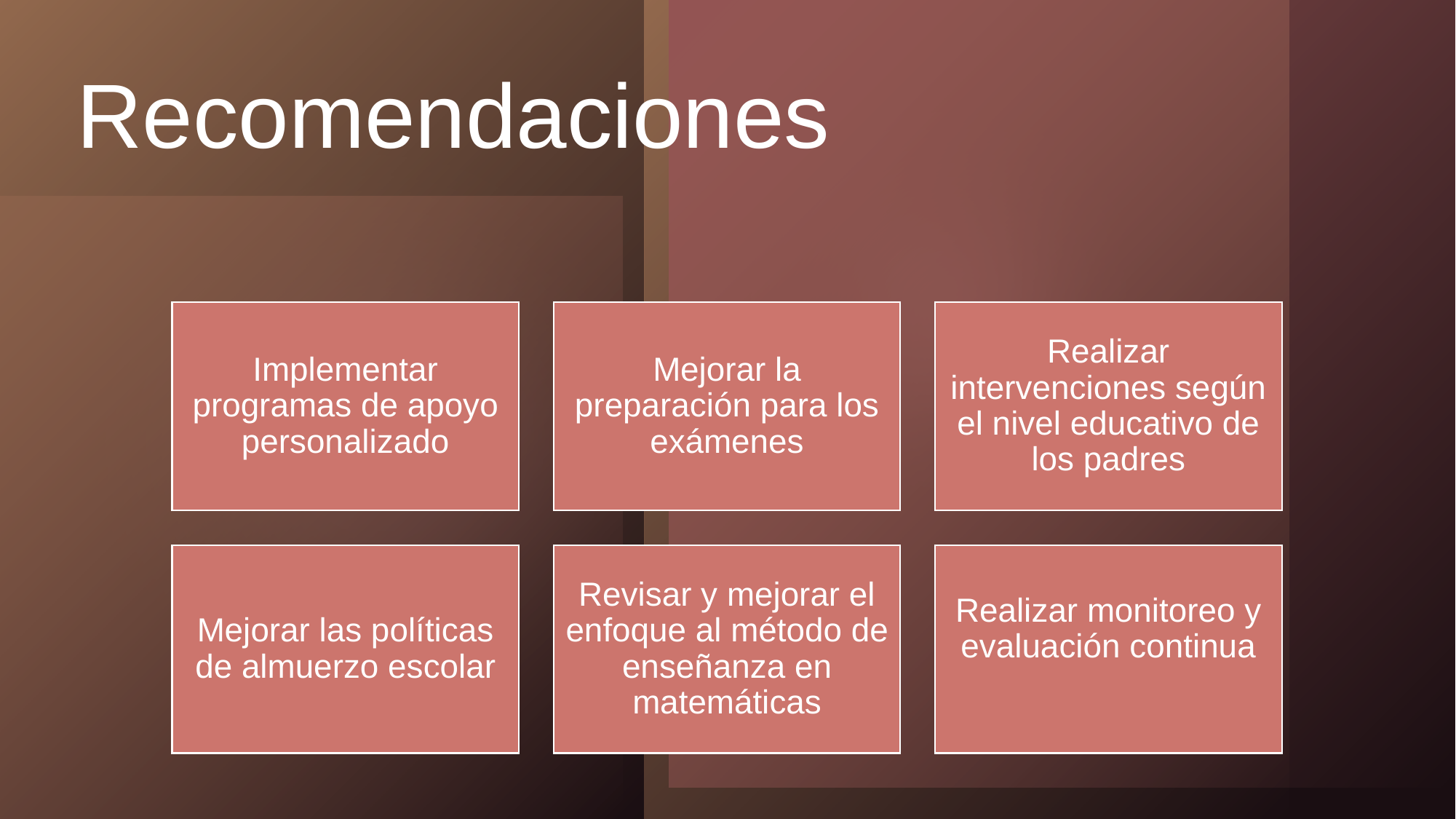

# Recomendaciones
Implementar programas de apoyo personalizado
Mejorar la preparación para los exámenes
Realizar intervenciones según el nivel educativo de los padres
Mejorar las políticas de almuerzo escolar
Revisar y mejorar el enfoque al método de enseñanza en matemáticas
Realizar monitoreo y evaluación continua